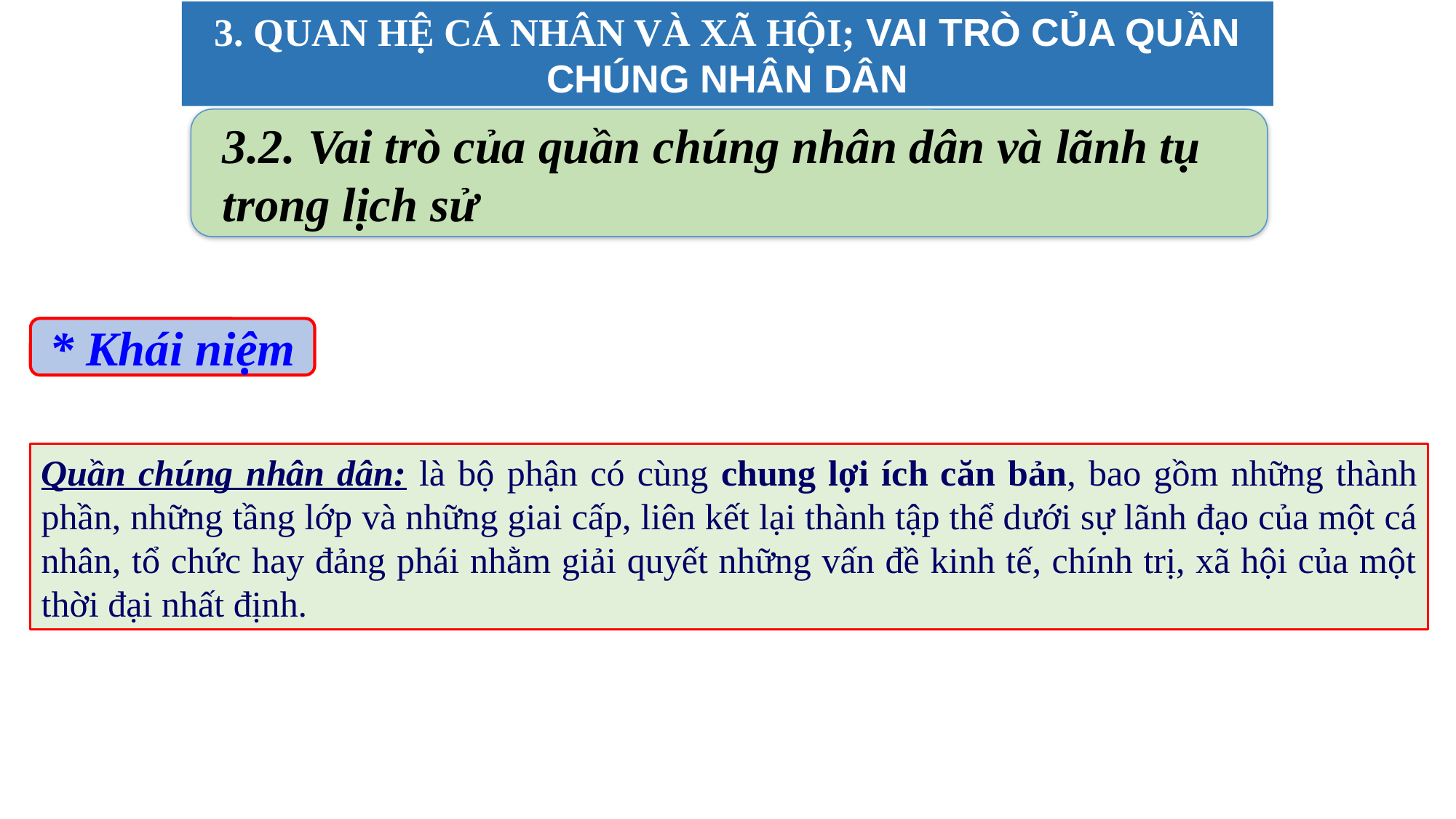

3. QUAN HỆ CÁ NHÂN VÀ XÃ HỘI; VAI TRÒ CỦA QUẦN CHÚNG NHÂN DÂN

3.2. Vai trò của quần chúng nhân dân và lãnh tụ trong lịch sử
* Khái niệm
Quần chúng nhân dân: là bộ phận có cùng chung lợi ích căn bản, bao gồm những thành phần, những tầng lớp và những giai cấp, liên kết lại thành tập thể dưới sự lãnh đạo của một cá nhân, tổ chức hay đảng phái nhằm giải quyết những vấn đề kinh tế, chính trị, xã hội của một thời đại nhất định.